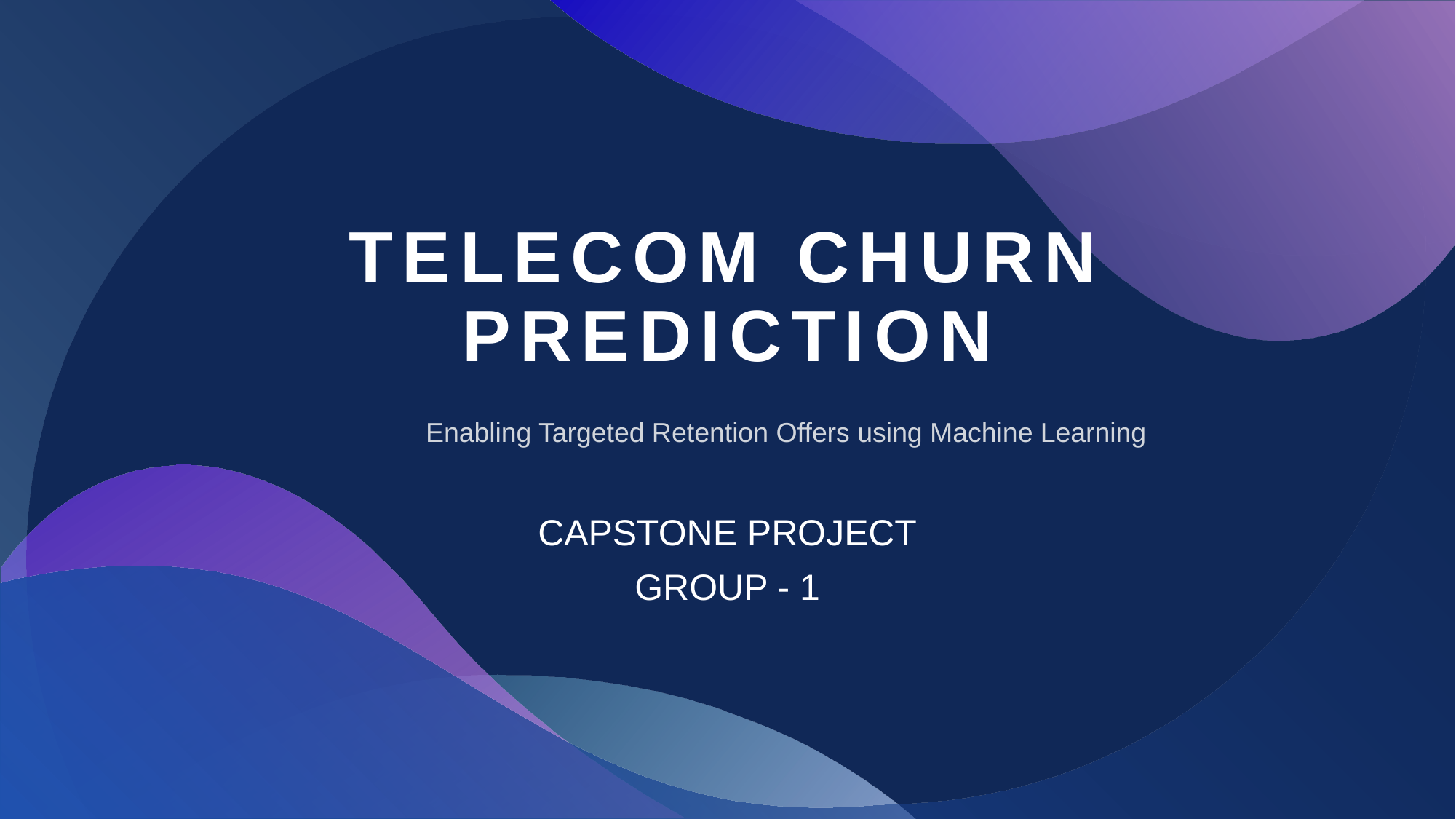

# TELECOM CHURN PREDICTION
                         Enabling Targeted Retention Offers using Machine Learning
CAPSTONE PROJECT
GROUP - 1